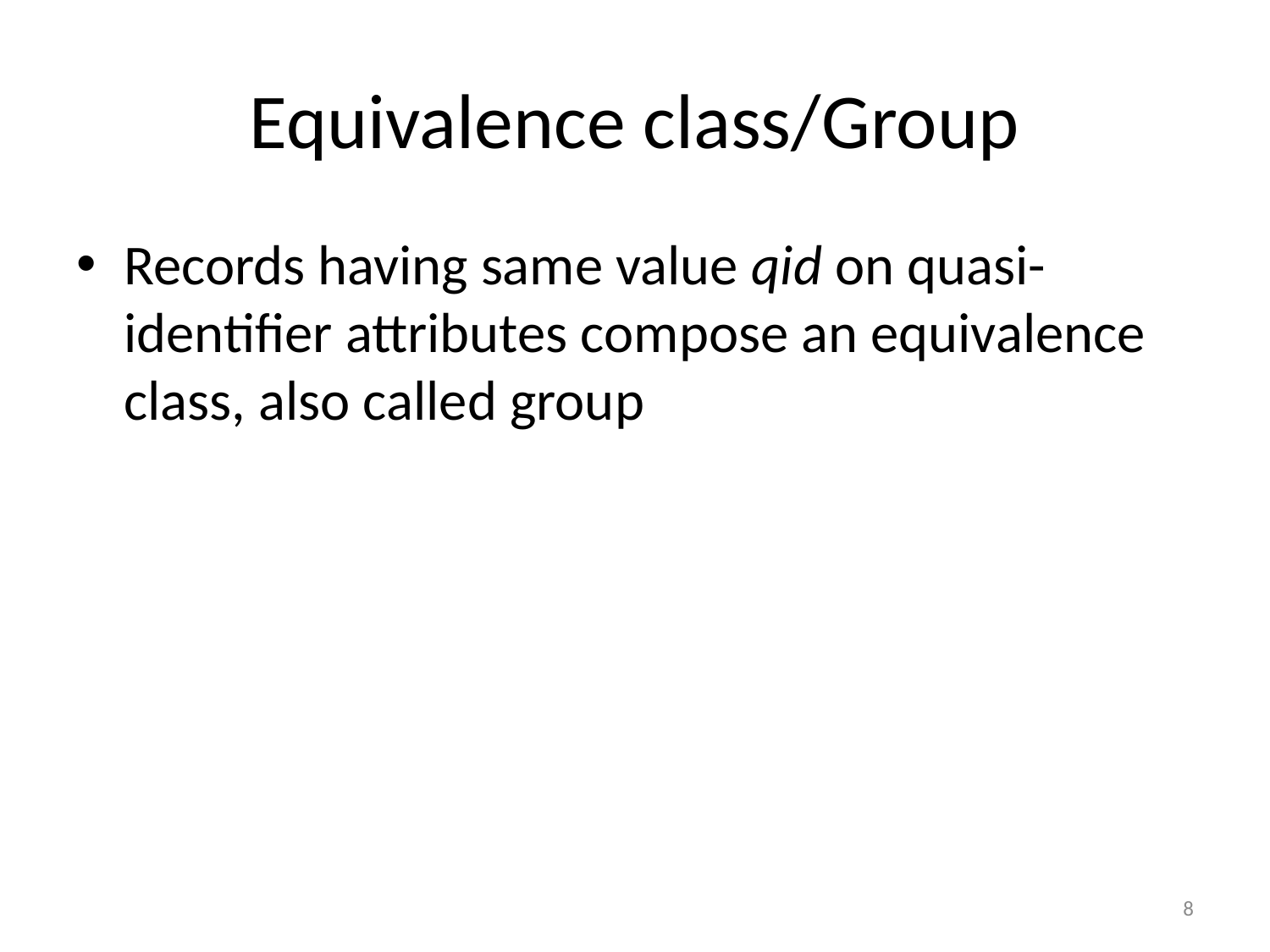

# Equivalence class/Group
Records having same value qid on quasi-identifier attributes compose an equivalence class, also called group
8